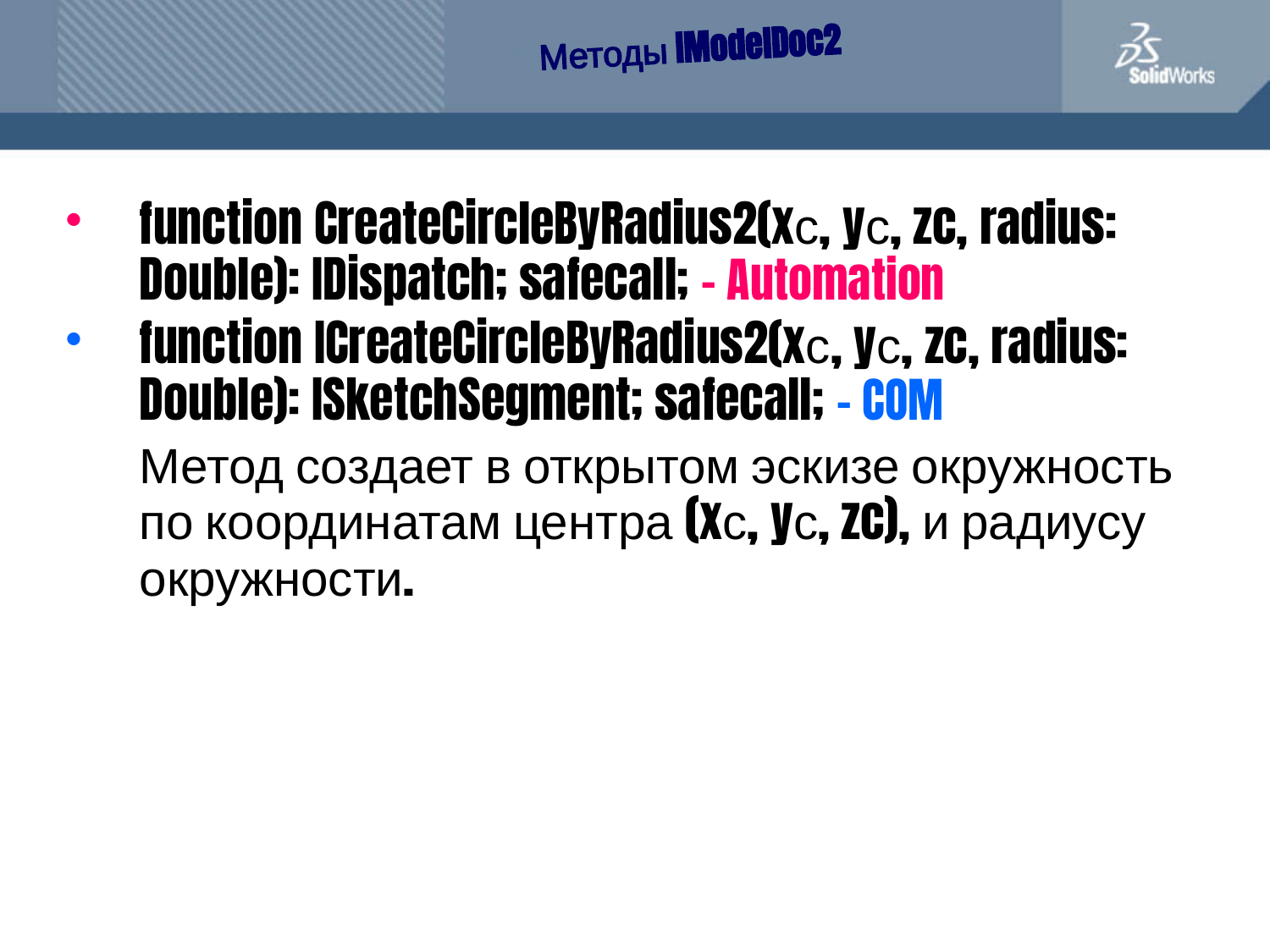

Методы IModelDoc2

function CreateCircleByRadius2(xс, yс, zc, radius: Double): IDispatch; safecall; - Automation
function ICreateCircleByRadius2(xс, yс, zc, radius: Double): ISketchSegment; safecall; - COM
	Метод создает в открытом эскизе окружность по координатам центра (xс, yс, zc), и радиусу окружности.